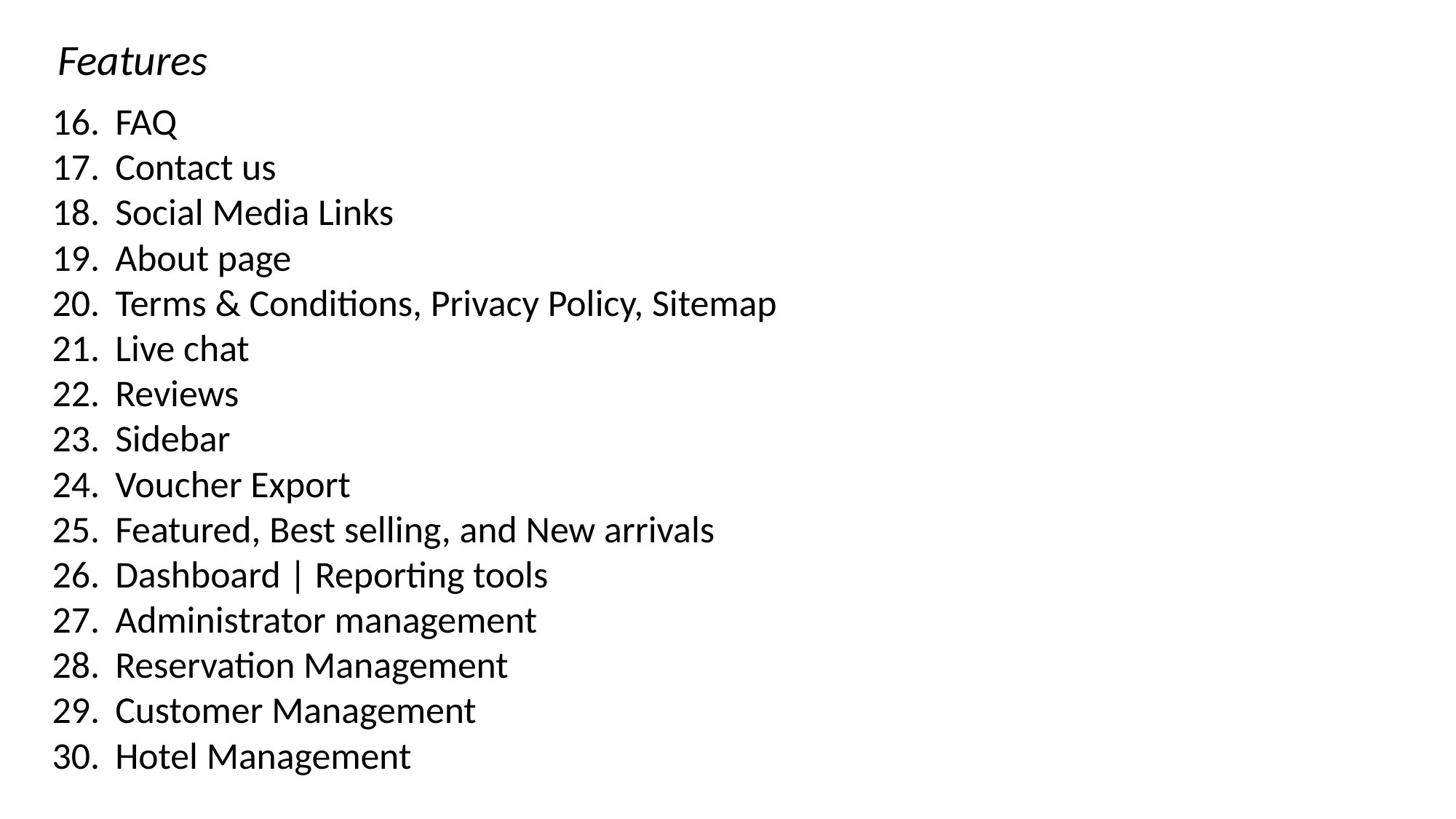

Features

 FAQ
 Contact us
 Social Media Links
 About page
 Terms & Conditions, Privacy Policy, Sitemap
 Live chat
 Reviews
 Sidebar
 Voucher Export
 Featured, Best selling, and New arrivals
 Dashboard | Reporting tools
 Administrator management
 Reservation Management
 Customer Management
 Hotel Management